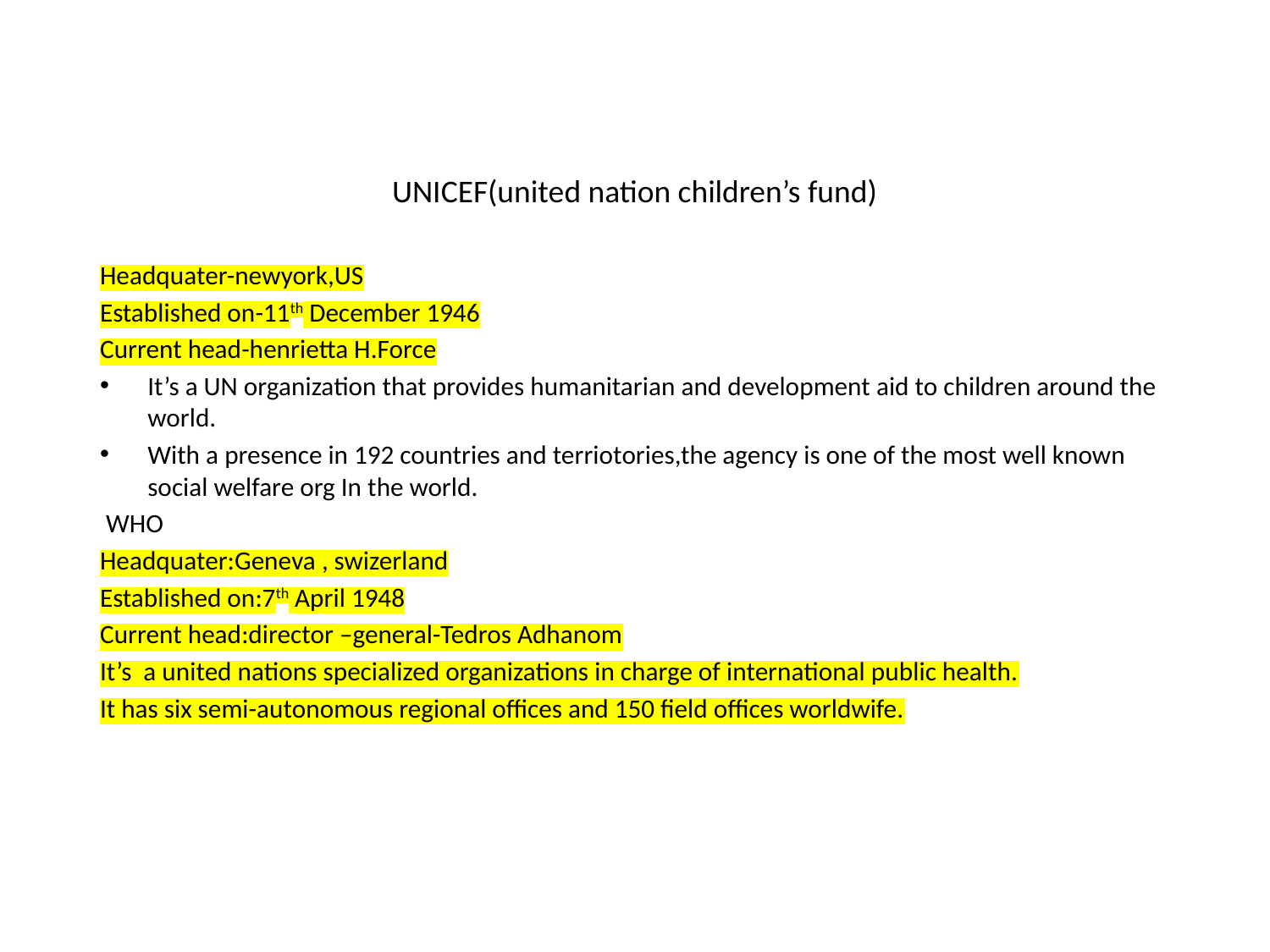

# UNICEF(united nation children’s fund)
Headquater-newyork,US
Established on-11th December 1946
Current head-henrietta H.Force
It’s a UN organization that provides humanitarian and development aid to children around the world.
With a presence in 192 countries and terriotories,the agency is one of the most well known social welfare org In the world.
 WHO
Headquater:Geneva , swizerland
Established on:7th April 1948
Current head:director –general-Tedros Adhanom
It’s  a united nations specialized organizations in charge of international public health.
It has six semi-autonomous regional offices and 150 field offices worldwife.